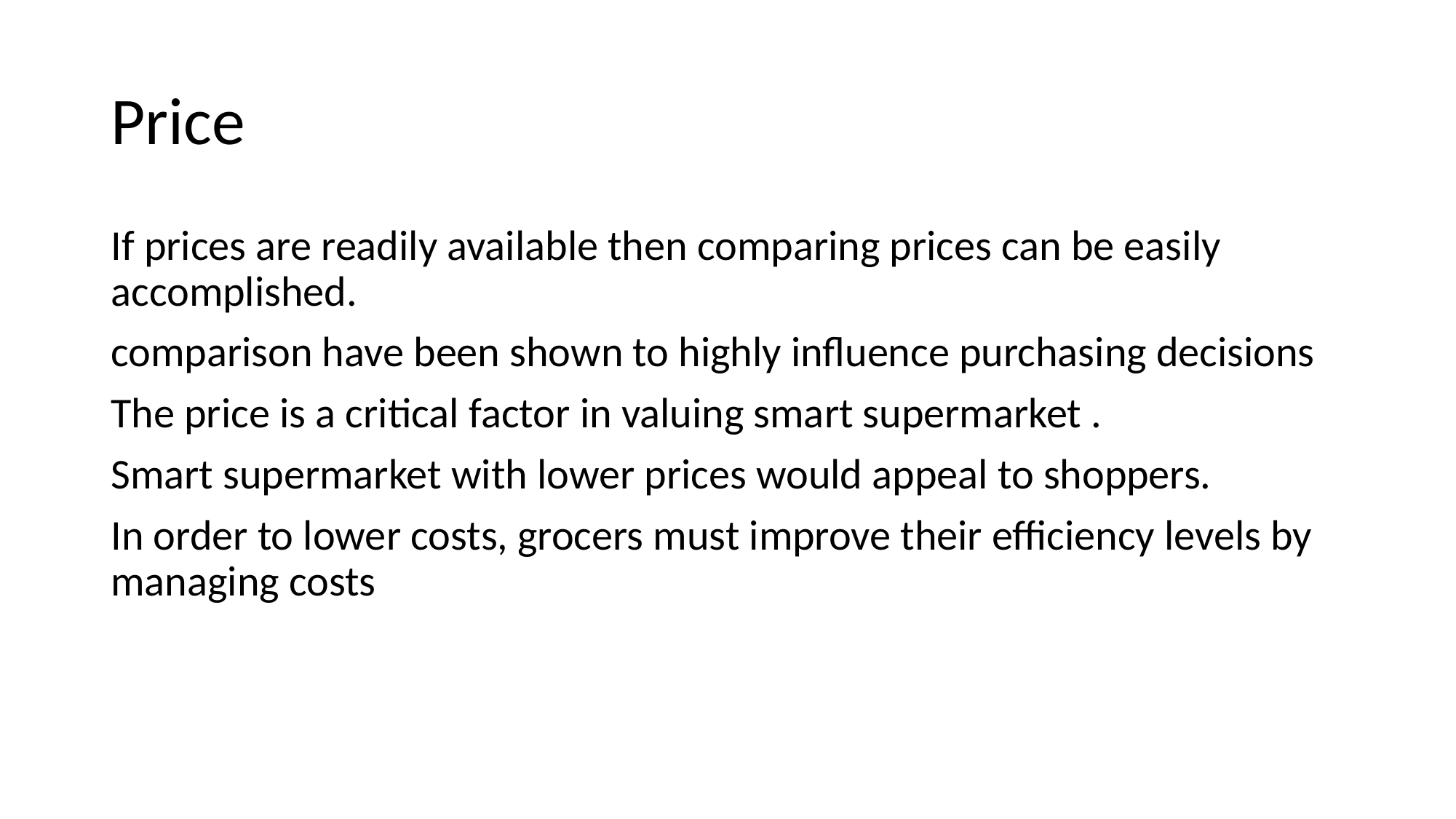

# Price
If prices are readily available then comparing prices can be easily accomplished.
comparison have been shown to highly influence purchasing decisions
The price is a critical factor in valuing smart supermarket .
Smart supermarket with lower prices would appeal to shoppers.
In order to lower costs, grocers must improve their efficiency levels by managing costs